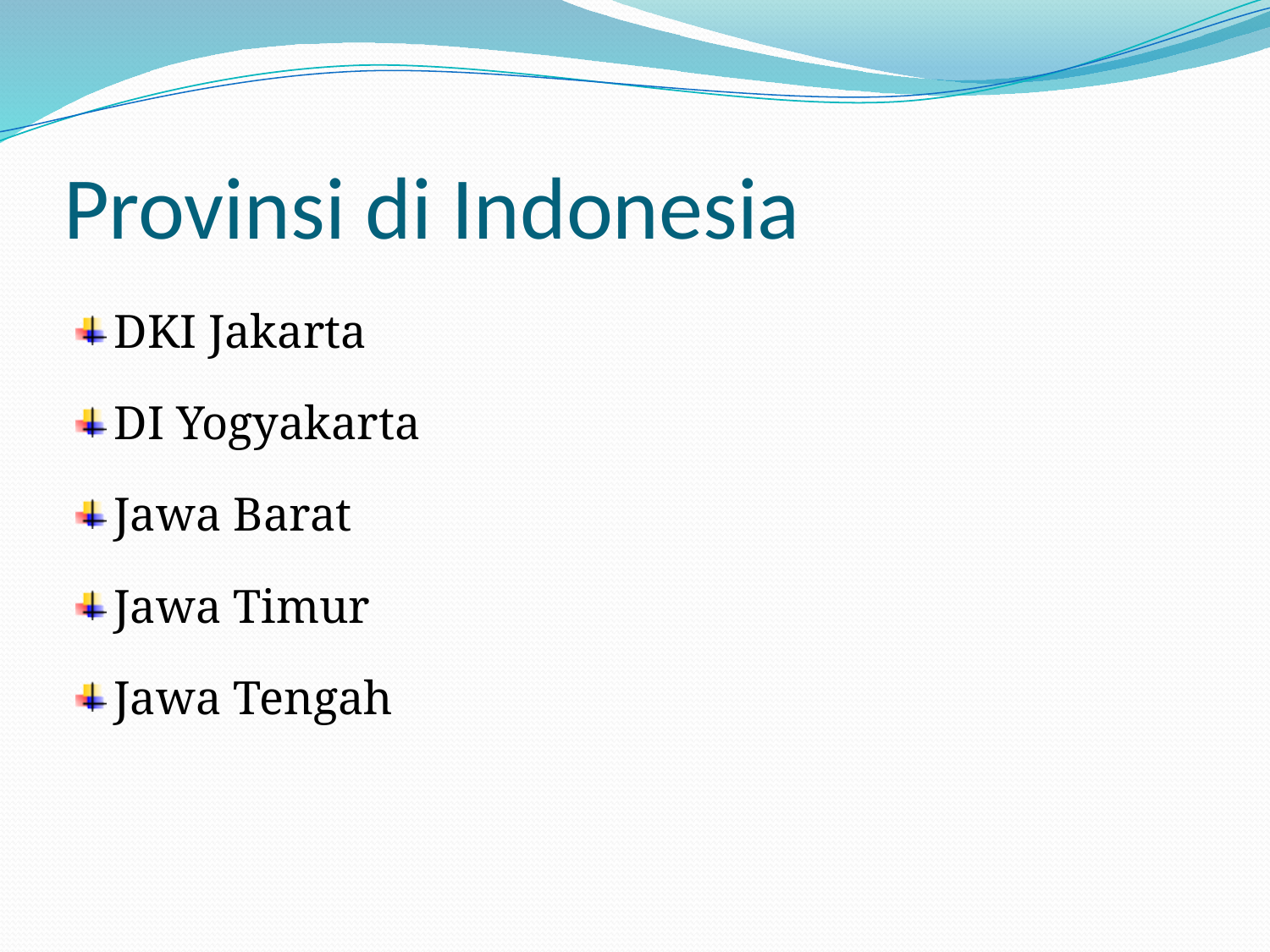

# Provinsi di Indonesia
DKI Jakarta
DI Yogyakarta
Jawa Barat
Jawa Timur
Jawa Tengah